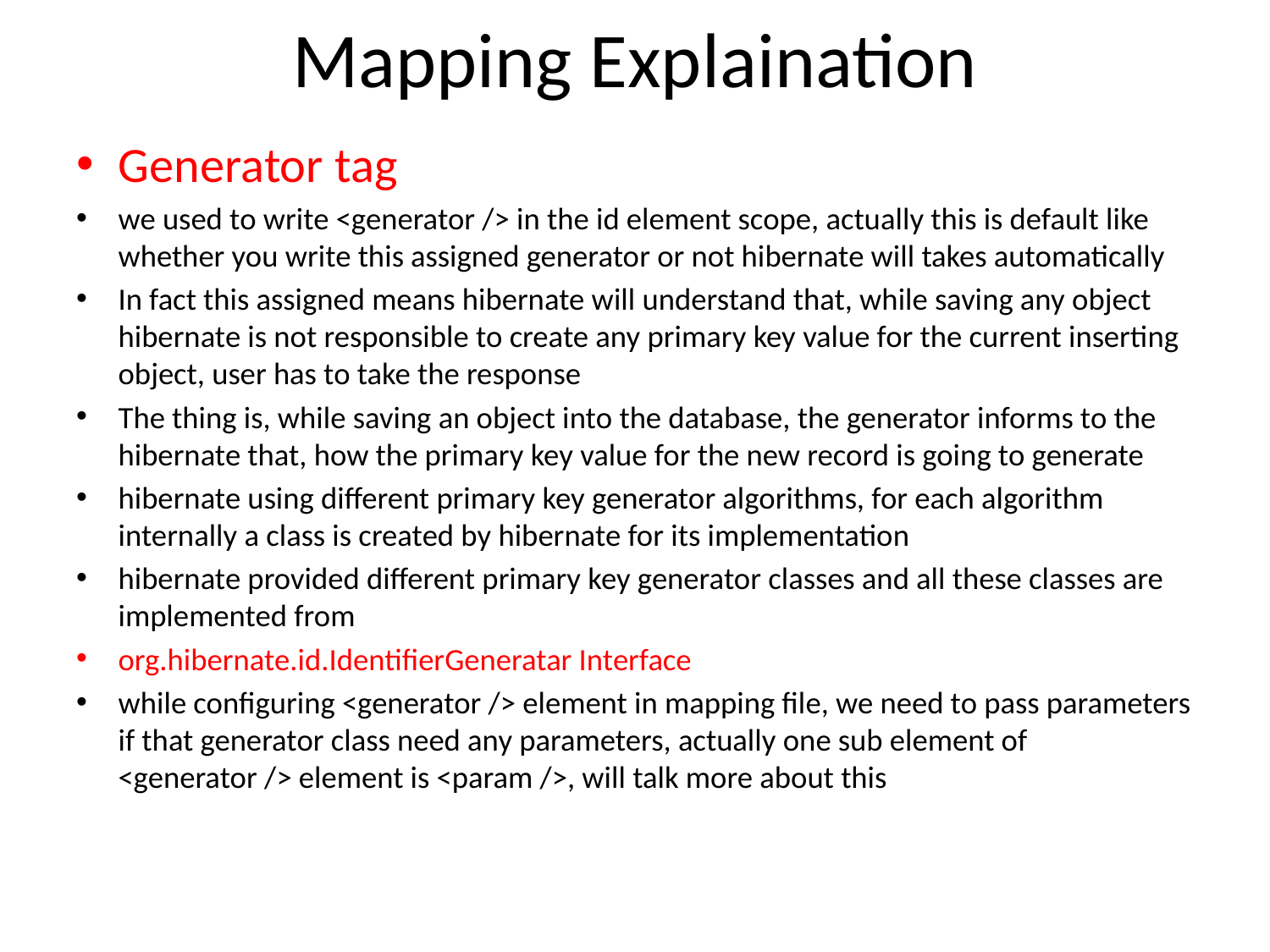

# Mapping Explaination
Generator tag
we used to write <generator /> in the id element scope, actually this is default like whether you write this assigned generator or not hibernate will takes automatically
In fact this assigned means hibernate will understand that, while saving any object hibernate is not responsible to create any primary key value for the current inserting object, user has to take the response
The thing is, while saving an object into the database, the generator informs to the hibernate that, how the primary key value for the new record is going to generate
hibernate using different primary key generator algorithms, for each algorithm internally a class is created by hibernate for its implementation
hibernate provided different primary key generator classes and all these classes are implemented from
org.hibernate.id.IdentifierGeneratar Interface
while configuring <generator /> element in mapping file, we need to pass parameters if that generator class need any parameters, actually one sub element of <generator /> element is <param />, will talk more about this